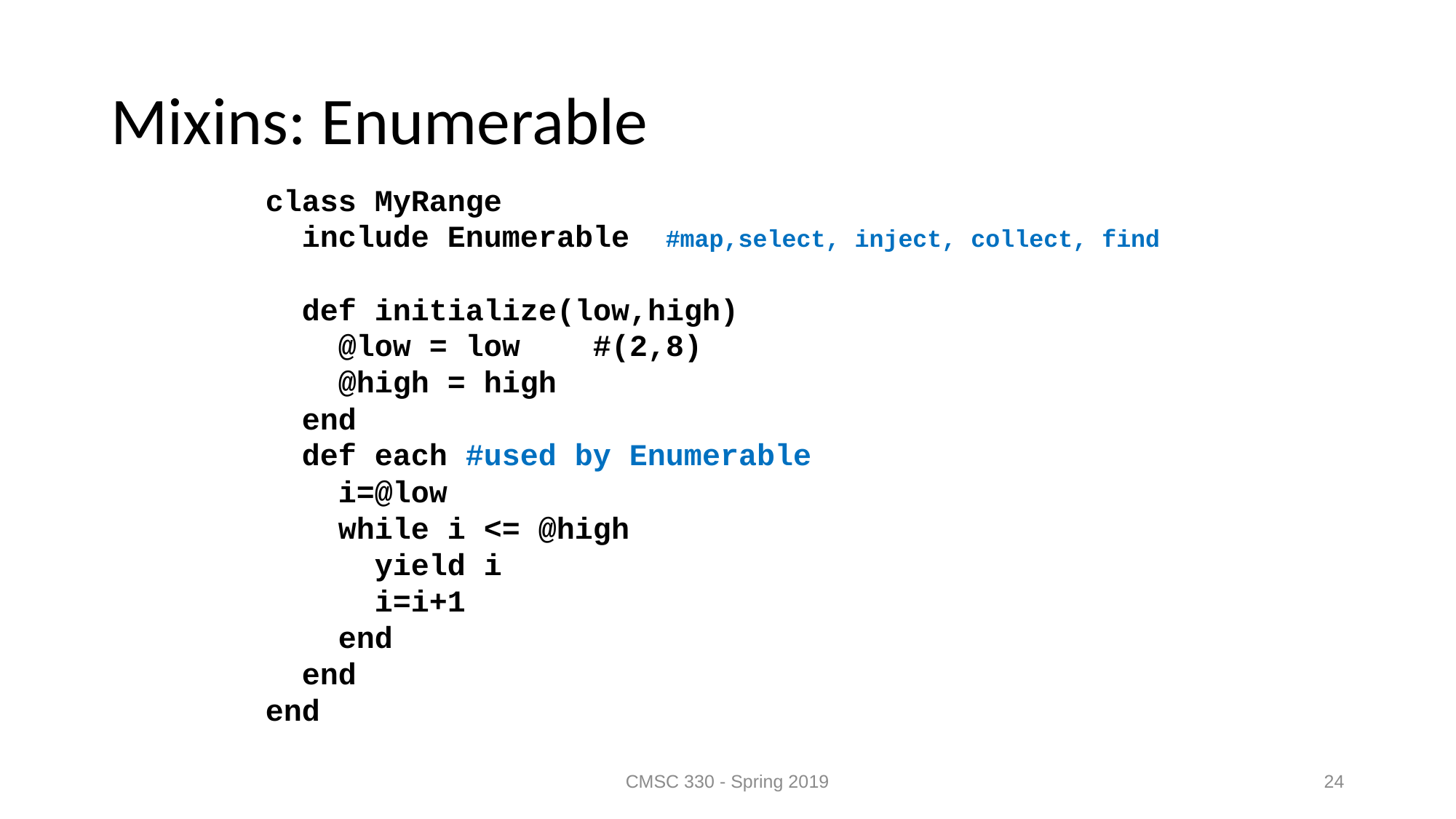

# Mixins: Enumerable
class MyRange
  include Enumerable  #map,select, inject, collect, find

  def initialize(low,high)
    @low = low    #(2,8)
    @high = high
  end
  def each #used by Enumerable
    i=@low
    while i <= @high
      yield i
      i=i+1
    end
  end
end
CMSC 330 - Spring 2019
24